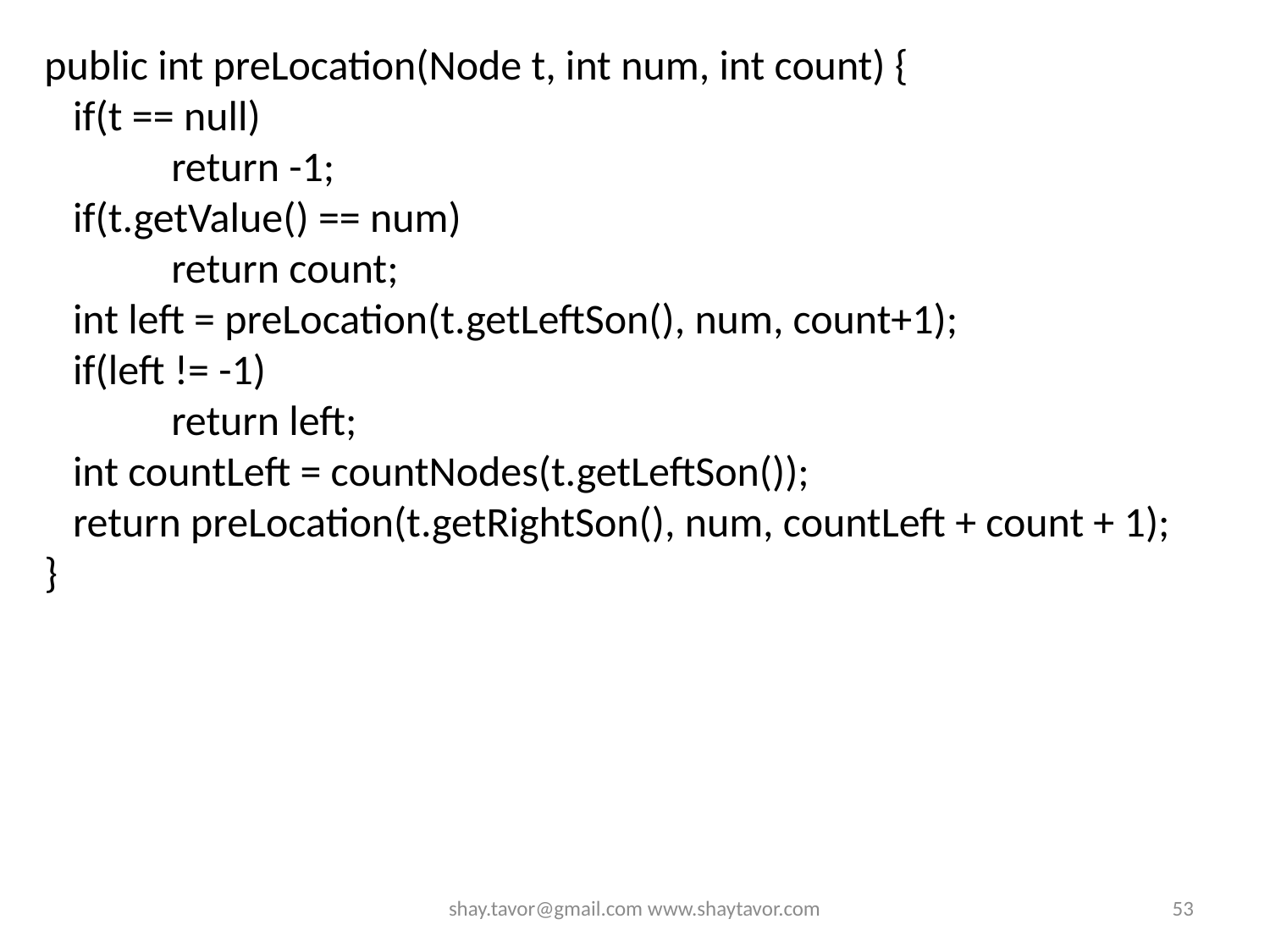

public int preLocation(Node t, int num, int count) {
   if(t == null)
	return -1;
   if(t.getValue() == num)
	return count;
   int left = preLocation(t.getLeftSon(), num, count+1);
   if(left != -1)
	return left;
   int countLeft = countNodes(t.getLeftSon());
   return preLocation(t.getRightSon(), num, countLeft + count + 1);
}
shay.tavor@gmail.com www.shaytavor.com
53